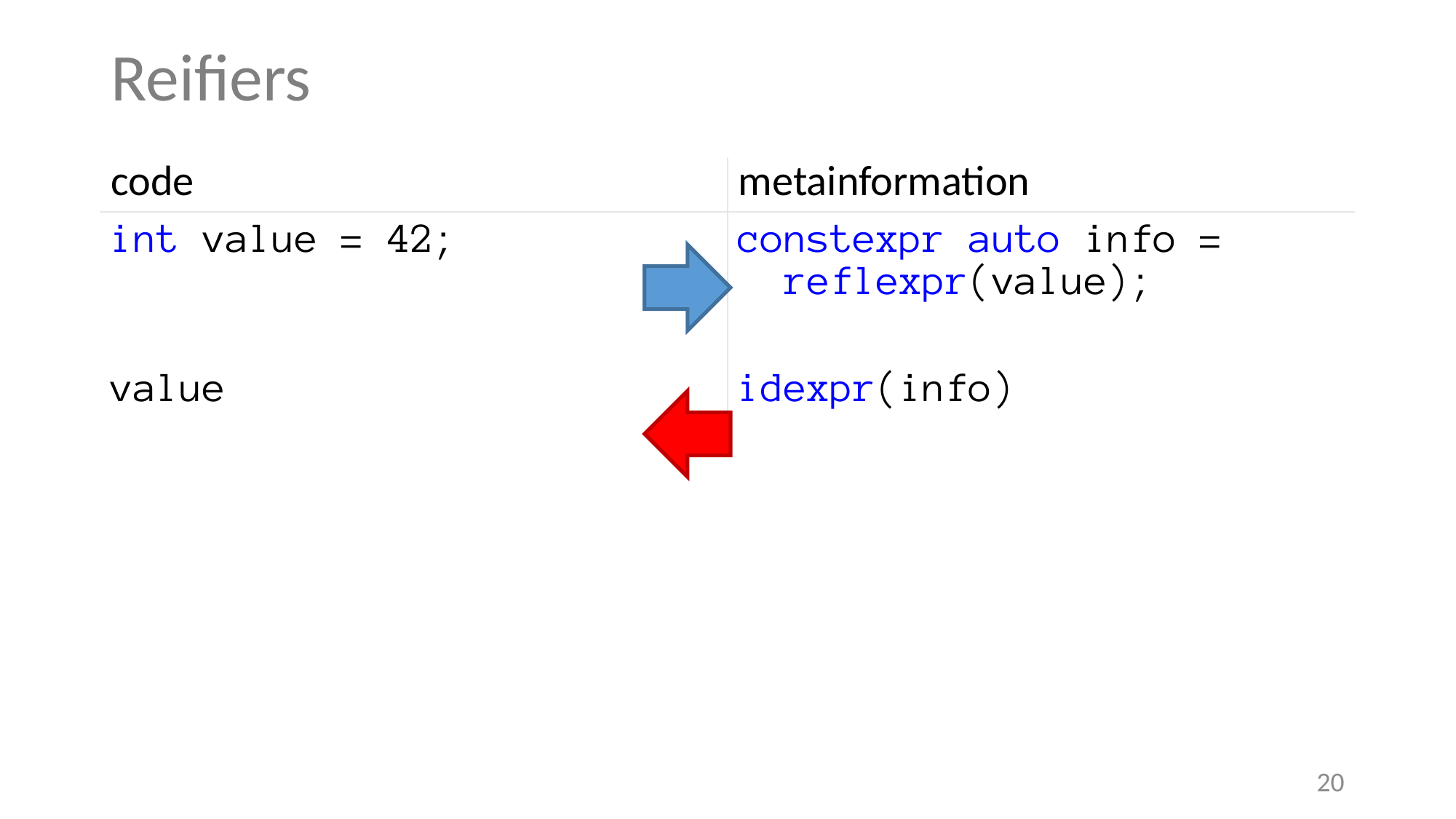

# Reifiers
| code | metainformation |
| --- | --- |
| int value = 42; | constexpr auto info = reflexpr(value); |
|  |  |
| value | idexpr(info) |

20